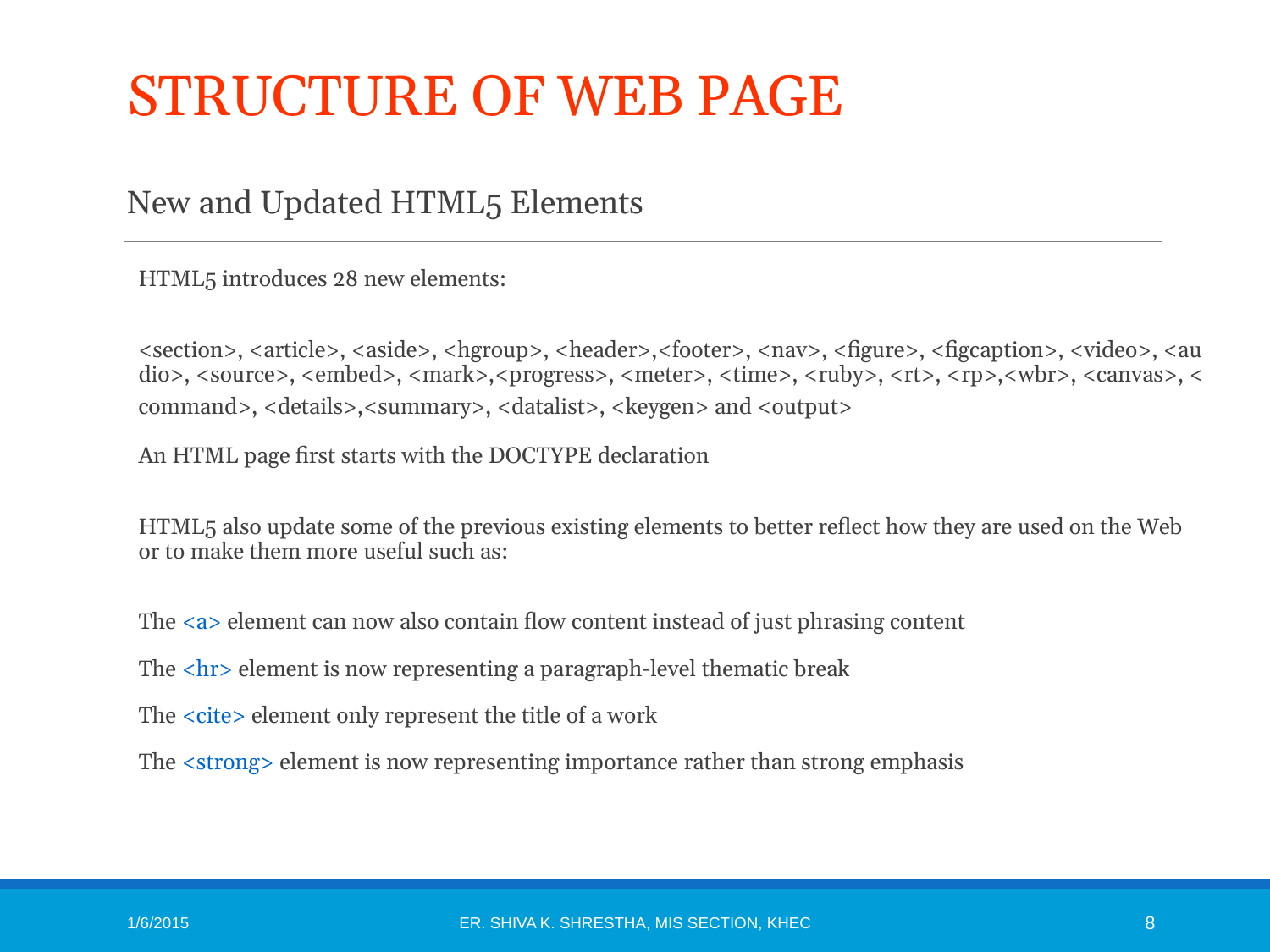

# STRUCTURE OF WEB PAGE
New and Updated HTML5 Elements
HTML5 introduces 28 new elements:
	<section>, <article>, <aside>, <hgroup>, <header>,<footer>, <nav>, <figure>, <figcaption>, <video>, <audio>, <source>, <embed>, <mark>,<progress>, <meter>, <time>, <ruby>, <rt>, <rp>,<wbr>, <canvas>, <command>, <details>,<summary>, <datalist>, <keygen> and <output>
	An HTML page first starts with the DOCTYPE declaration
	HTML5 also update some of the previous existing elements to better reflect how they are used on the Web or to make them more useful such as:
The <a> element can now also contain flow content instead of just phrasing content
The <hr> element is now representing a paragraph-level thematic break
The <cite> element only represent the title of a work
The <strong> element is now representing importance rather than strong emphasis
1/6/2015
Er. Shiva K. Shrestha, MIS Section, KhEC
8